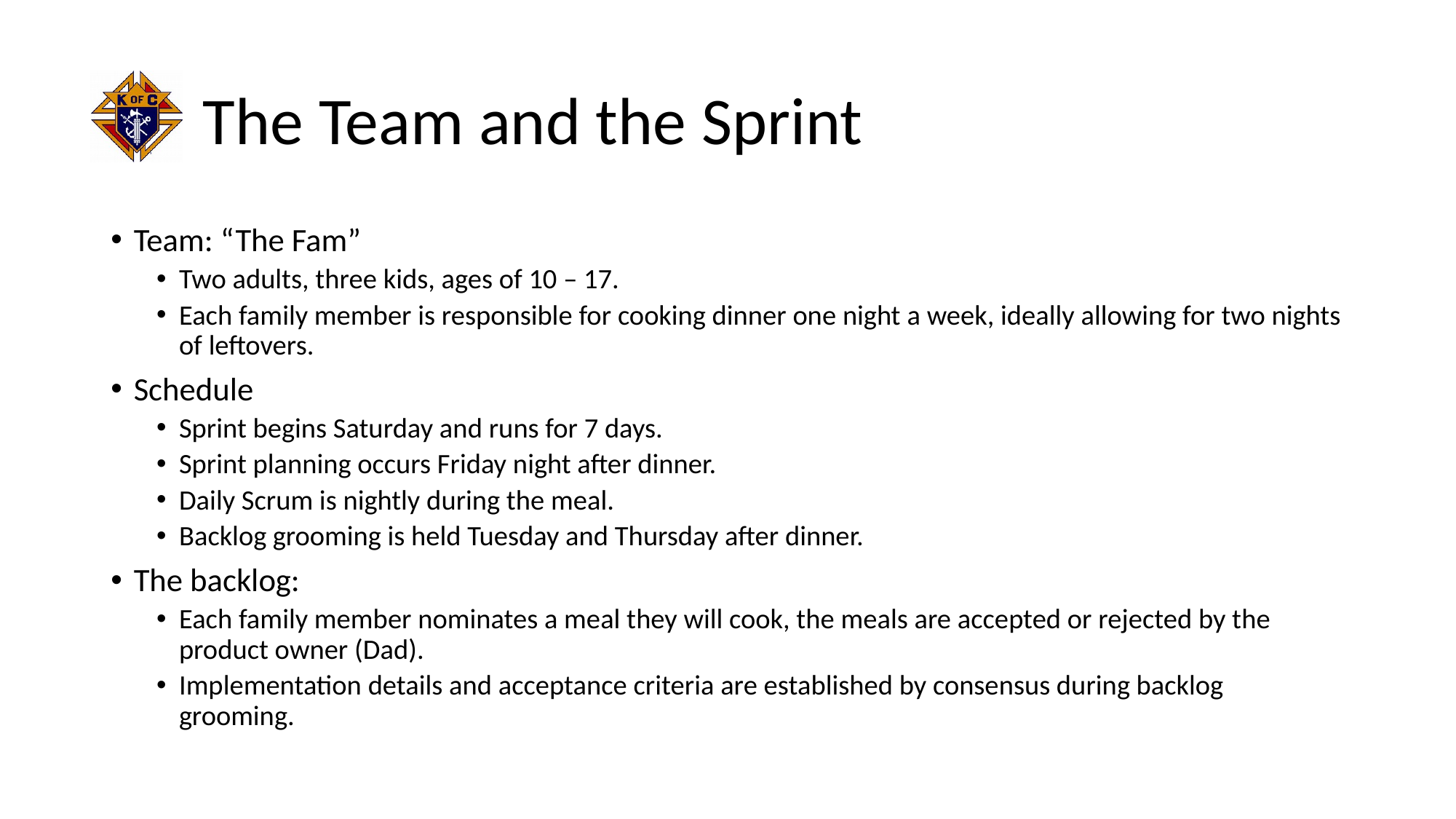

# The Team and the Sprint
Team: “The Fam”
Two adults, three kids, ages of 10 – 17.
Each family member is responsible for cooking dinner one night a week, ideally allowing for two nights of leftovers.
Schedule
Sprint begins Saturday and runs for 7 days.
Sprint planning occurs Friday night after dinner.
Daily Scrum is nightly during the meal.
Backlog grooming is held Tuesday and Thursday after dinner.
The backlog:
Each family member nominates a meal they will cook, the meals are accepted or rejected by the product owner (Dad).
Implementation details and acceptance criteria are established by consensus during backlog grooming.